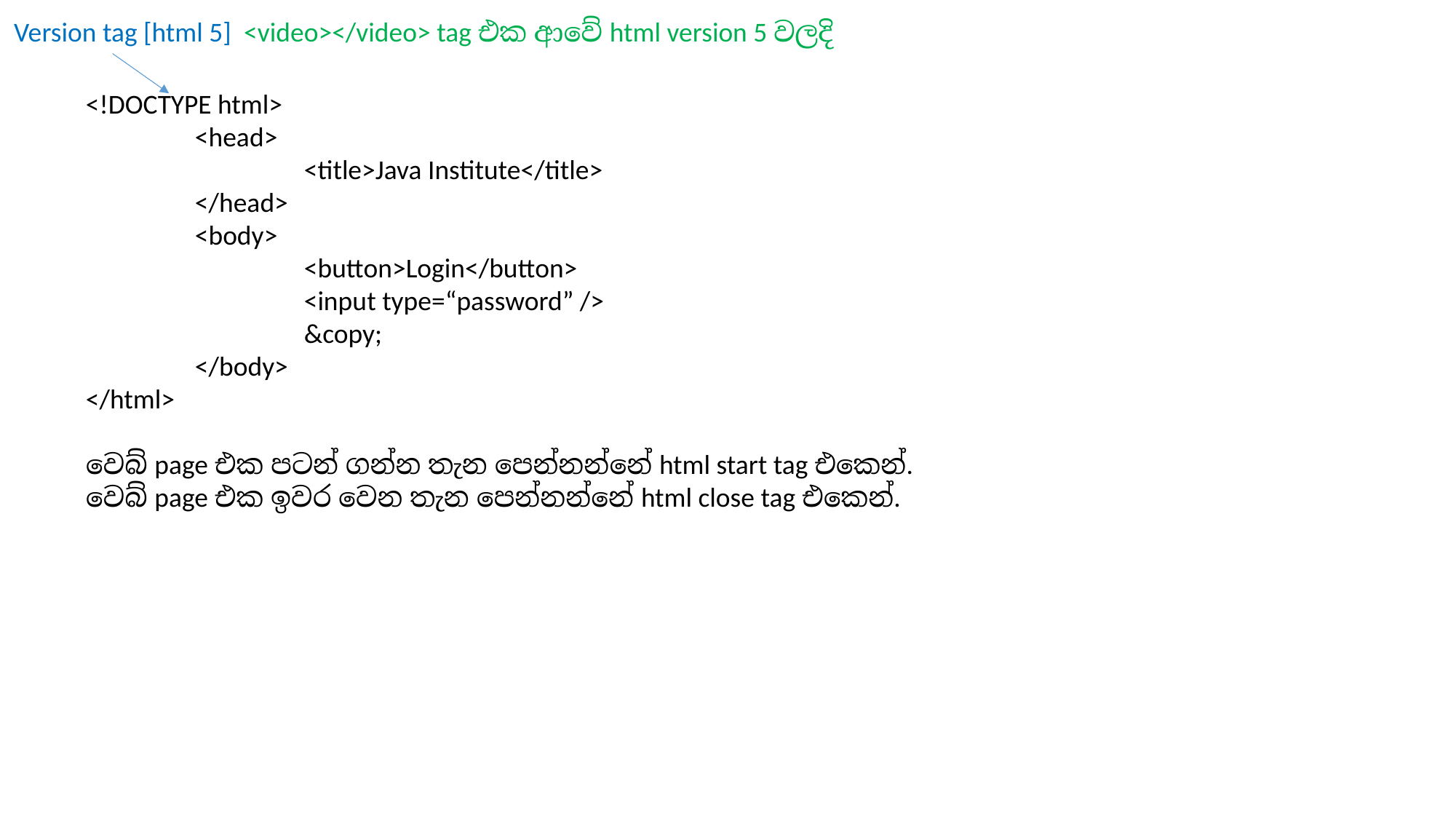

Version tag [html 5]  <video></video> tag එක ආවේ html version 5 වලදි
<!DOCTYPE html>
	<head>
		<title>Java Institute</title>
	</head>
	<body>
		<button>Login</button>
		<input type=“password” />
		&copy;
	</body>
</html>

වෙබ් page එක පටන් ගන්න තැන පෙන්නන්නේ html start tag එකෙන්.
වෙබ් page එක ඉවර වෙන තැන පෙන්නන්නේ html close tag එකෙන්.